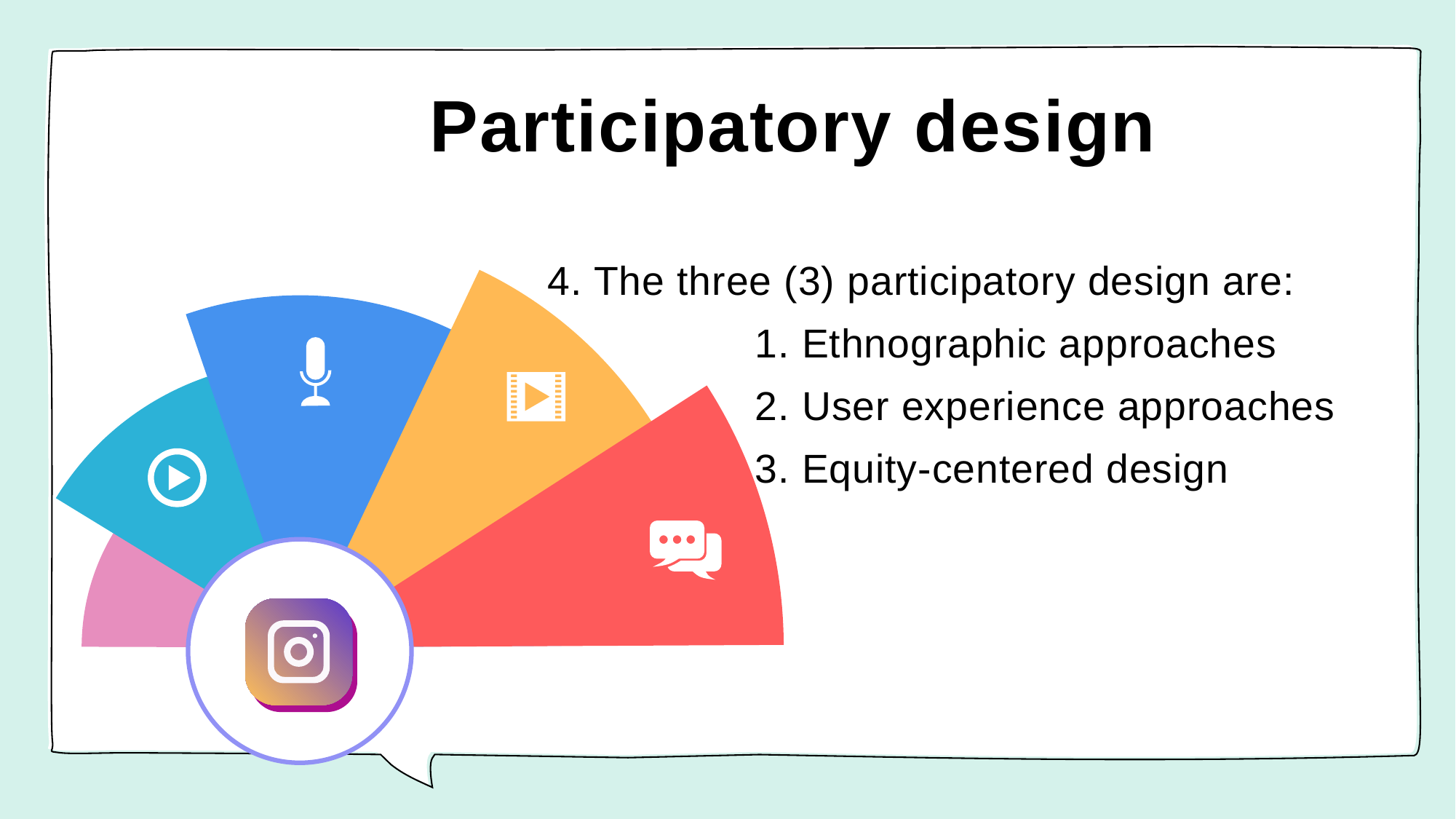

# Participatory design
4. The three (3) participatory design are:
		1. Ethnographic approaches
		2. User experience approaches
		3. Equity-centered design